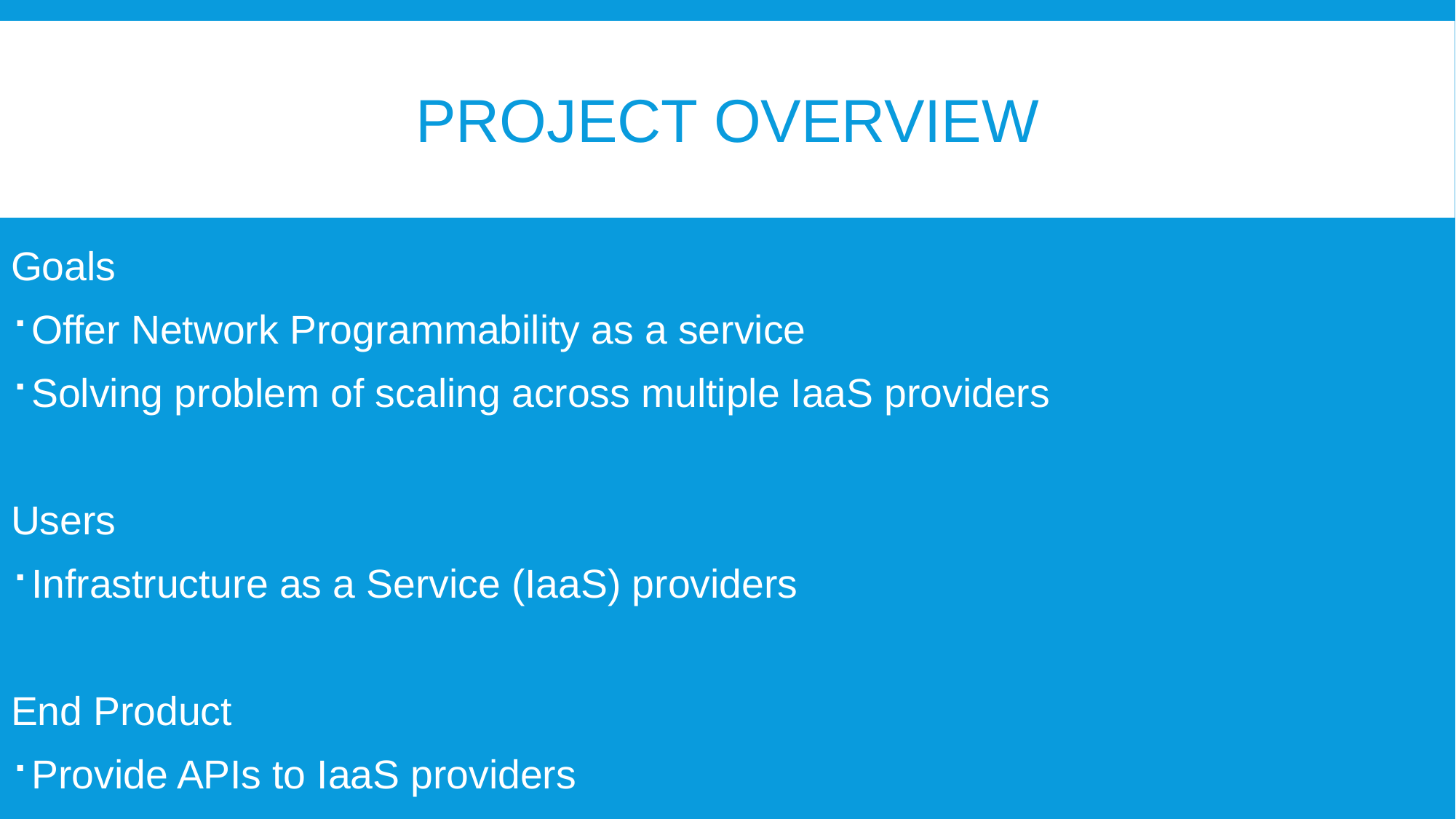

# PROJECT OVERVIEW
Goals
Offer Network Programmability as a service
Solving problem of scaling across multiple IaaS providers

Users
Infrastructure as a Service (IaaS) providers

End Product
Provide APIs to IaaS providers